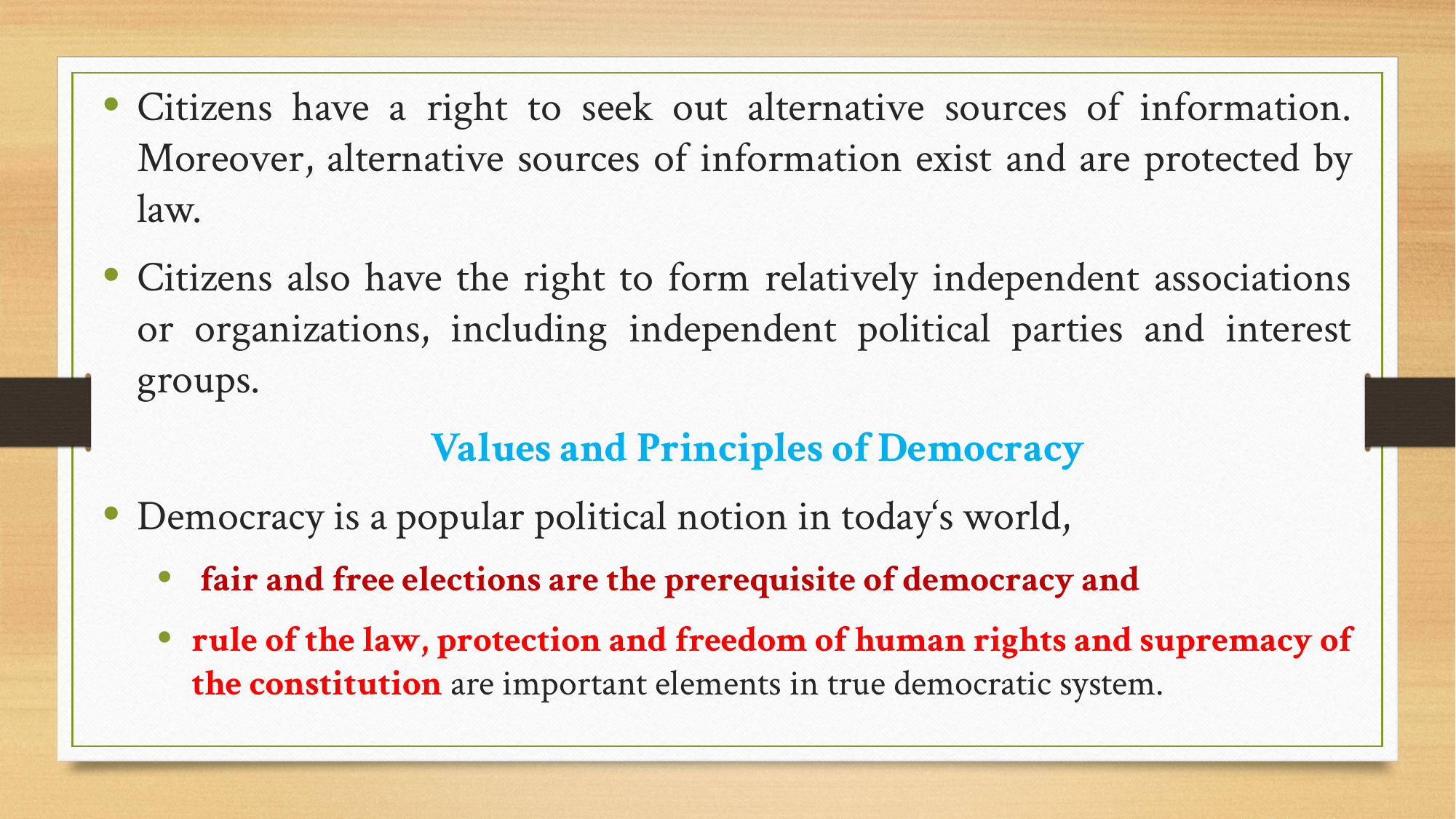

Citizens have a right to seek out alternative sources of information. Moreover, alternative sources of information exist and are protected by law.
Citizens also have the right to form relatively independent associations or organizations, including independent political parties and interest groups.
			Values and Principles of Democracy
Democracy is a popular political notion in today‘s world,
 fair and free elections are the prerequisite of democracy and
rule of the law, protection and freedom of human rights and supremacy of the constitution are important elements in true democratic system.